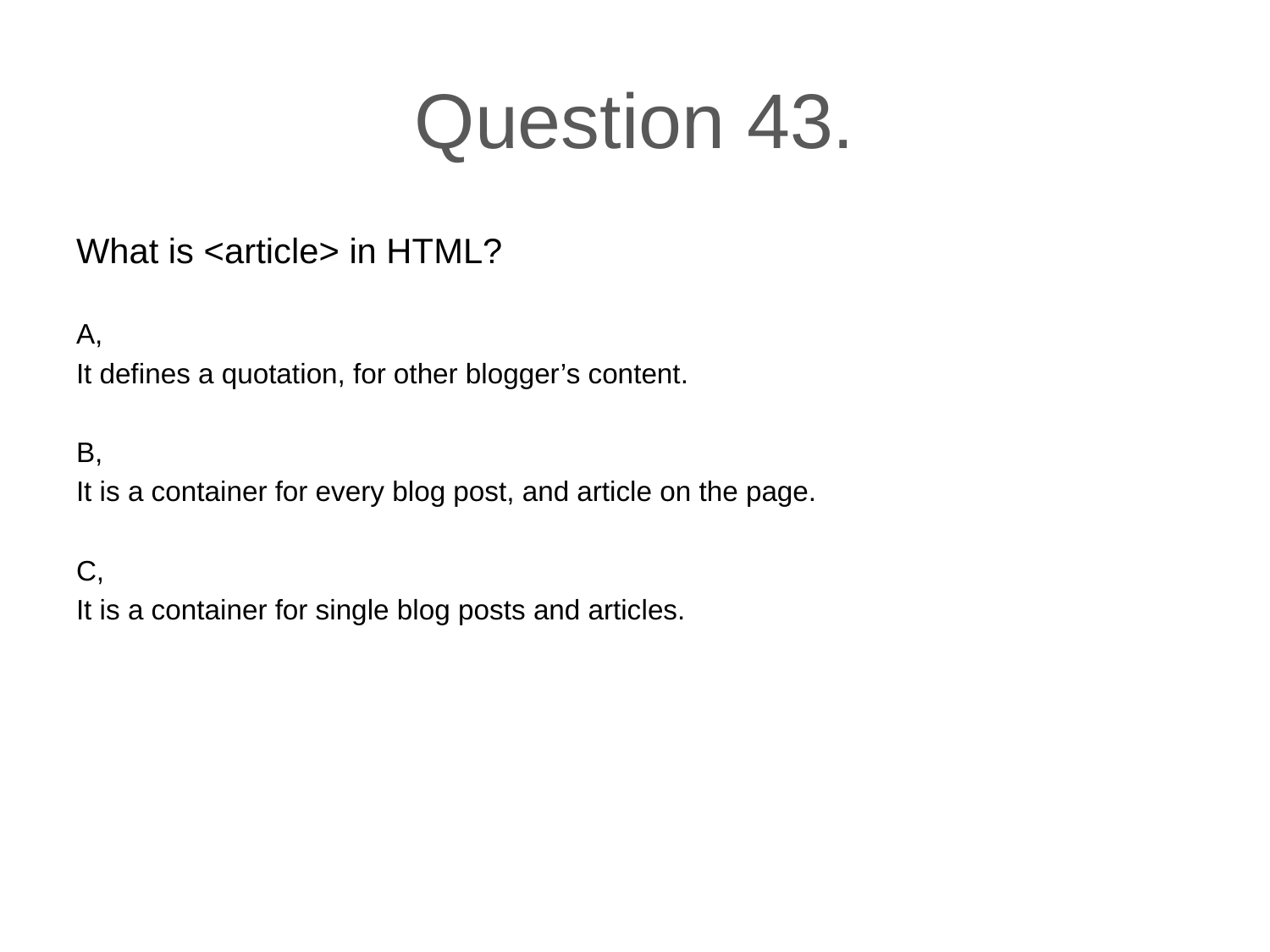

# Question 43.
What is <article> in HTML?

A,
It defines a quotation, for other blogger’s content.

B,
It is a container for every blog post, and article on the page.

C,
It is a container for single blog posts and articles.